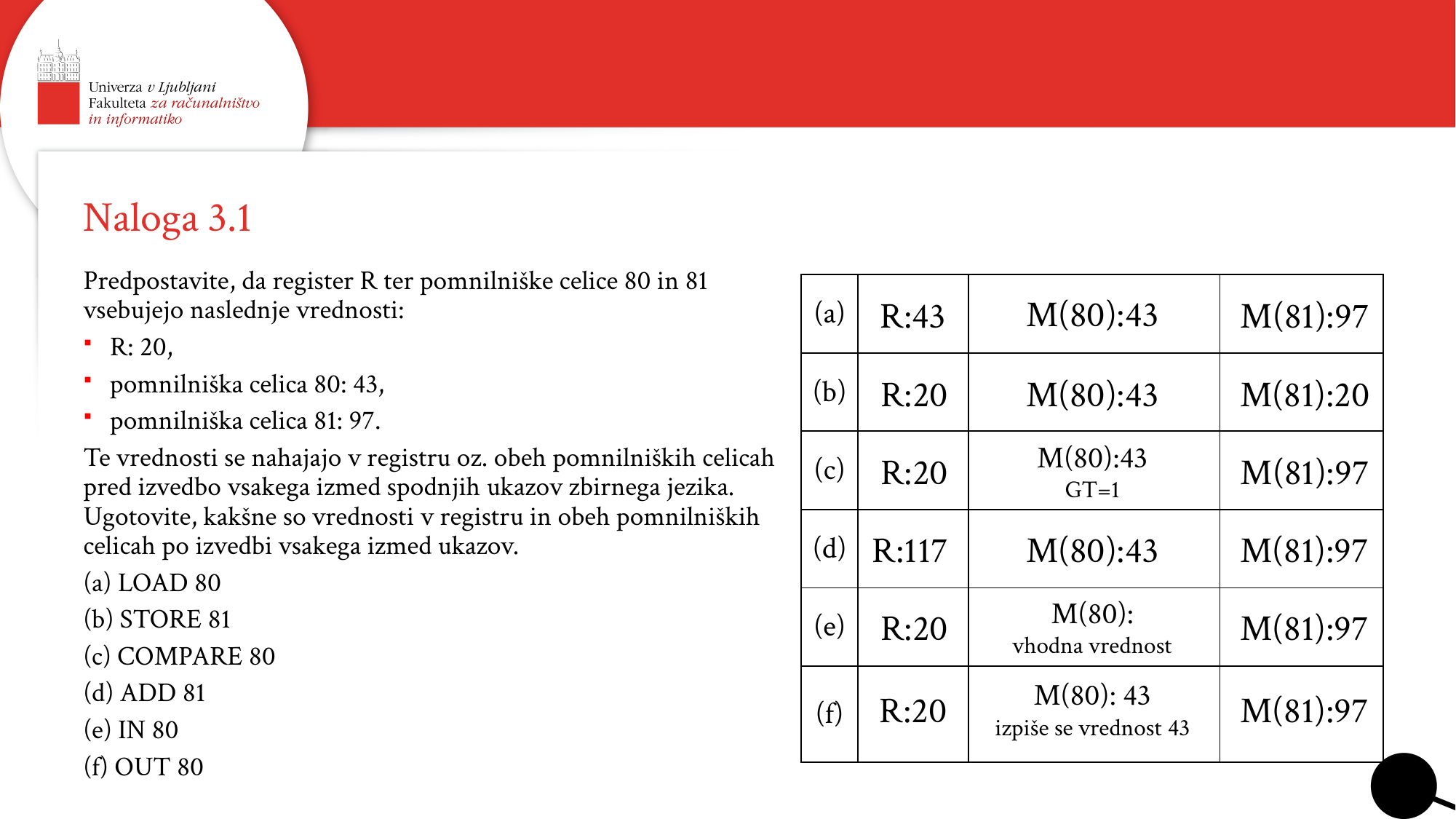

# Naloga 3.1
Predpostavite, da register R ter pomnilniške celice 80 in 81 vsebujejo naslednje vrednosti:
R: 20,
pomnilniška celica 80: 43,
pomnilniška celica 81: 97.
Te vrednosti se nahajajo v registru oz. obeh pomnilniških celicah pred izvedbo vsakega izmed spodnjih ukazov zbirnega jezika. Ugotovite, kakšne so vrednosti v registru in obeh pomnilniških celicah po izvedbi vsakega izmed ukazov.
(a) LOAD 80
(b) STORE 81
(c) COMPARE 80
(d) ADD 81
(e) IN 80
(f) OUT 80

| (a) |  |  |  |
| --- | --- | --- | --- |
| (b) |  |  |  |
| (c) |  |  |  |
| (d) |  |  |  |
| (e) |  |  |  |
| (f) |  |  |  |
M(80):43
R:43
M(81):97
M(81):20
M(80):43
R:20
M(80):43
GT=1
R:20
M(81):97
M(80):43
M(81):97
R:117
M(80):
vhodna vrednost
M(81):97
R:20
M(80): 43
izpiše se vrednost 43
M(81):97
R:20